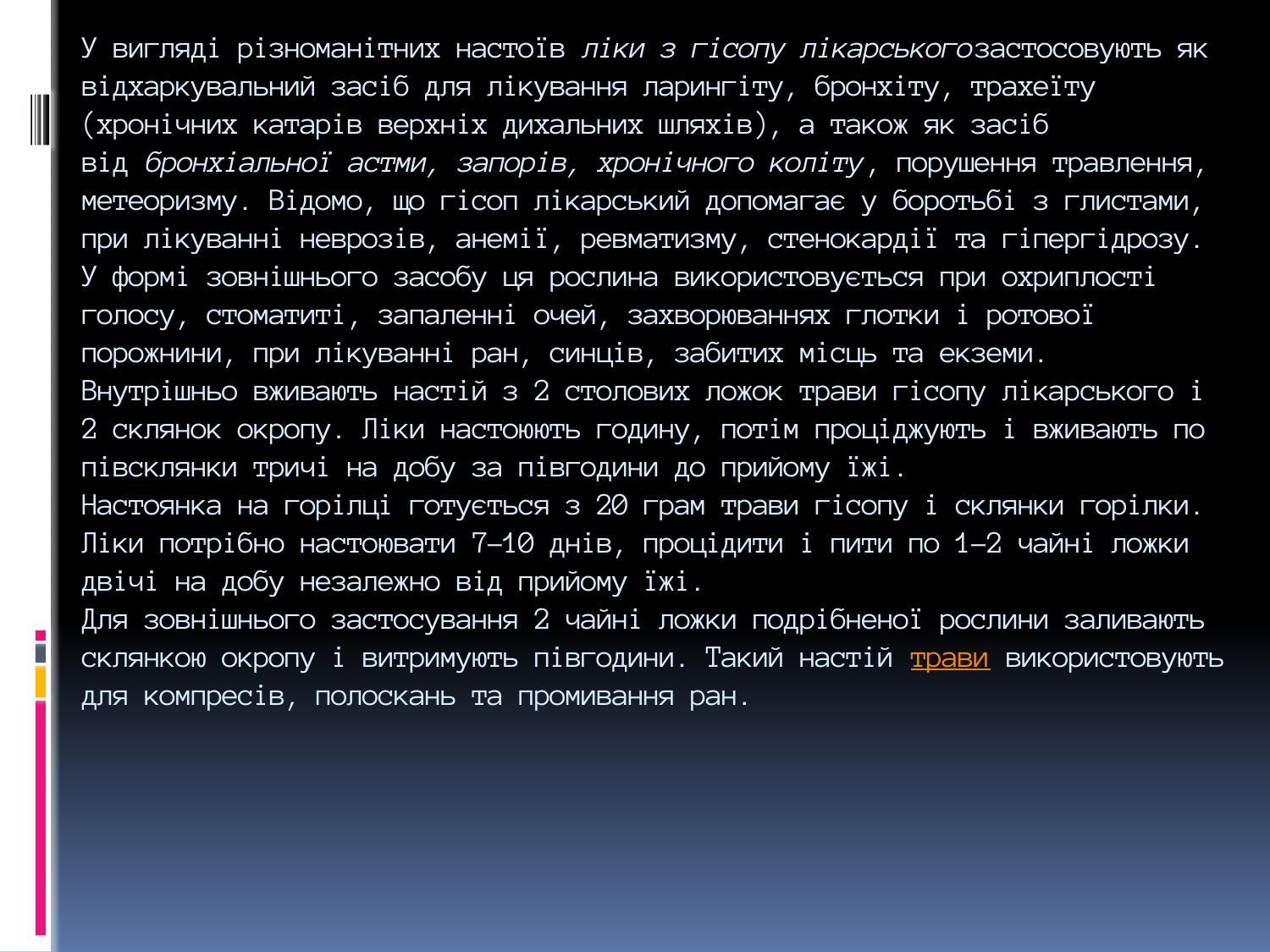

# У вигляді різноманітних настоїв ліки з гісопу лікарськогозастосовують як відхаркувальний засіб для лікування ларингіту, бронхіту, трахеїту (хронічних катарів верхніх дихальних шляхів), а також як засіб від бронхіальної астми, запорів, хронічного коліту, порушення травлення, метеоризму. Відомо, що гісоп лікарський допомагає у боротьбі з глистами, при лікуванні неврозів, анемії, ревматизму, стенокардії та гіпергідрозу. У формі зовнішнього засобу ця рослина використовується при охриплості голосу, стоматиті, запаленні очей, захворюваннях глотки і ротової порожнини, при лікуванні ран, синців, забитих місць та екземи. Внутрішньо вживають настій з 2 столових ложок трави гісопу лікарського і 2 склянок окропу. Ліки настоюють годину, потім проціджують і вживають по півсклянки тричі на добу за півгодини до прийому їжі. Настоянка на горілці готується з 20 грам трави гісопу і склянки горілки. Ліки потрібно настоювати 7-10 днів, процідити і пити по 1-2 чайні ложки двічі на добу незалежно від прийому їжі. Для зовнішнього застосування 2 чайні ложки подрібненої рослини заливають склянкою окропу і витримують півгодини. Такий настій трави використовують для компресів, полоскань та промивання ран.